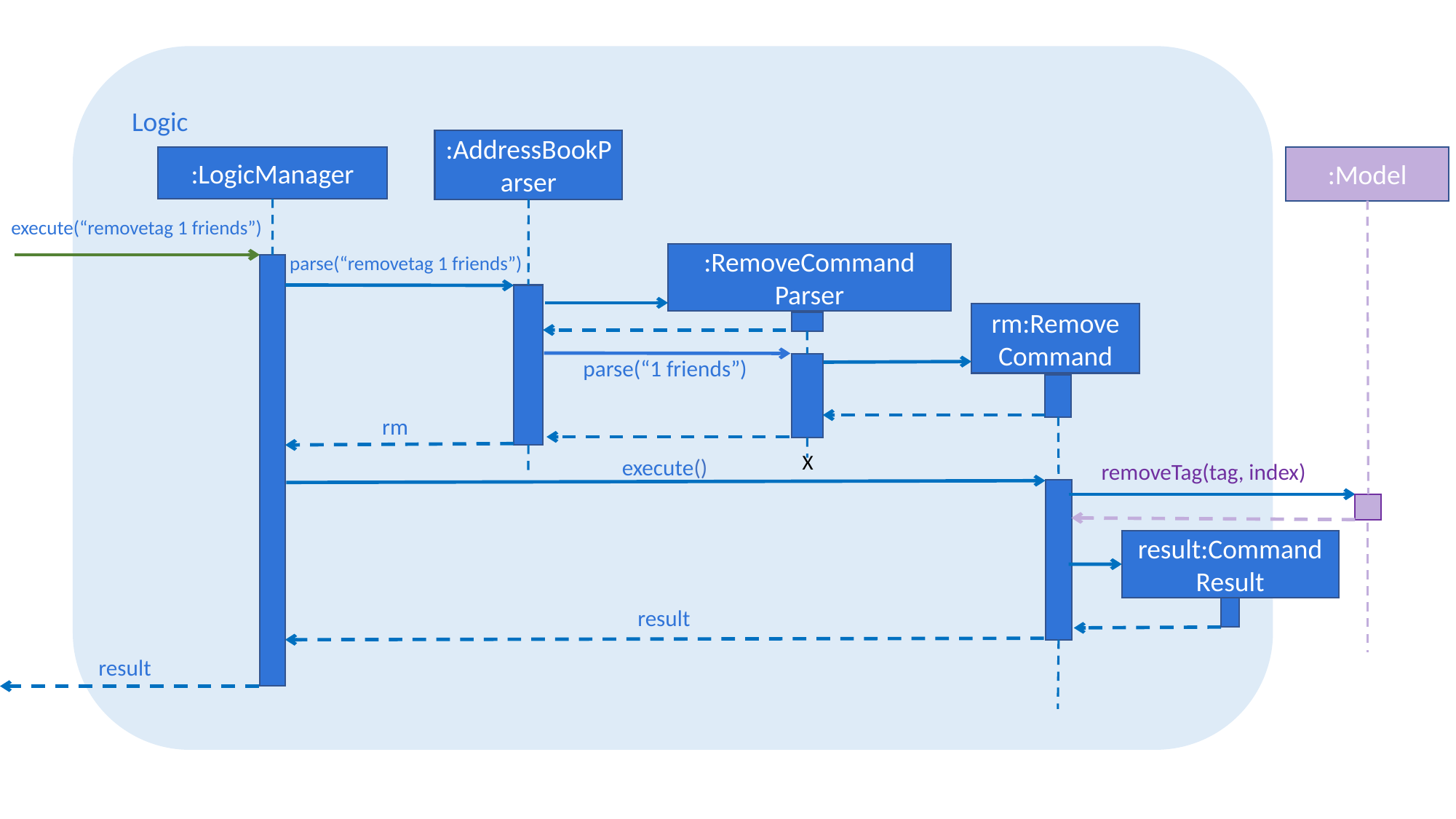

Logic
:AddressBookParser
:LogicManager
:Model
execute(“removetag 1 friends”)
:RemoveCommand
Parser
parse(“removetag 1 friends”)

rm:Remove
Command

parse(“1 friends”)

rm
X
execute()
removeTag(tag, index)

result:CommandResult

result
result